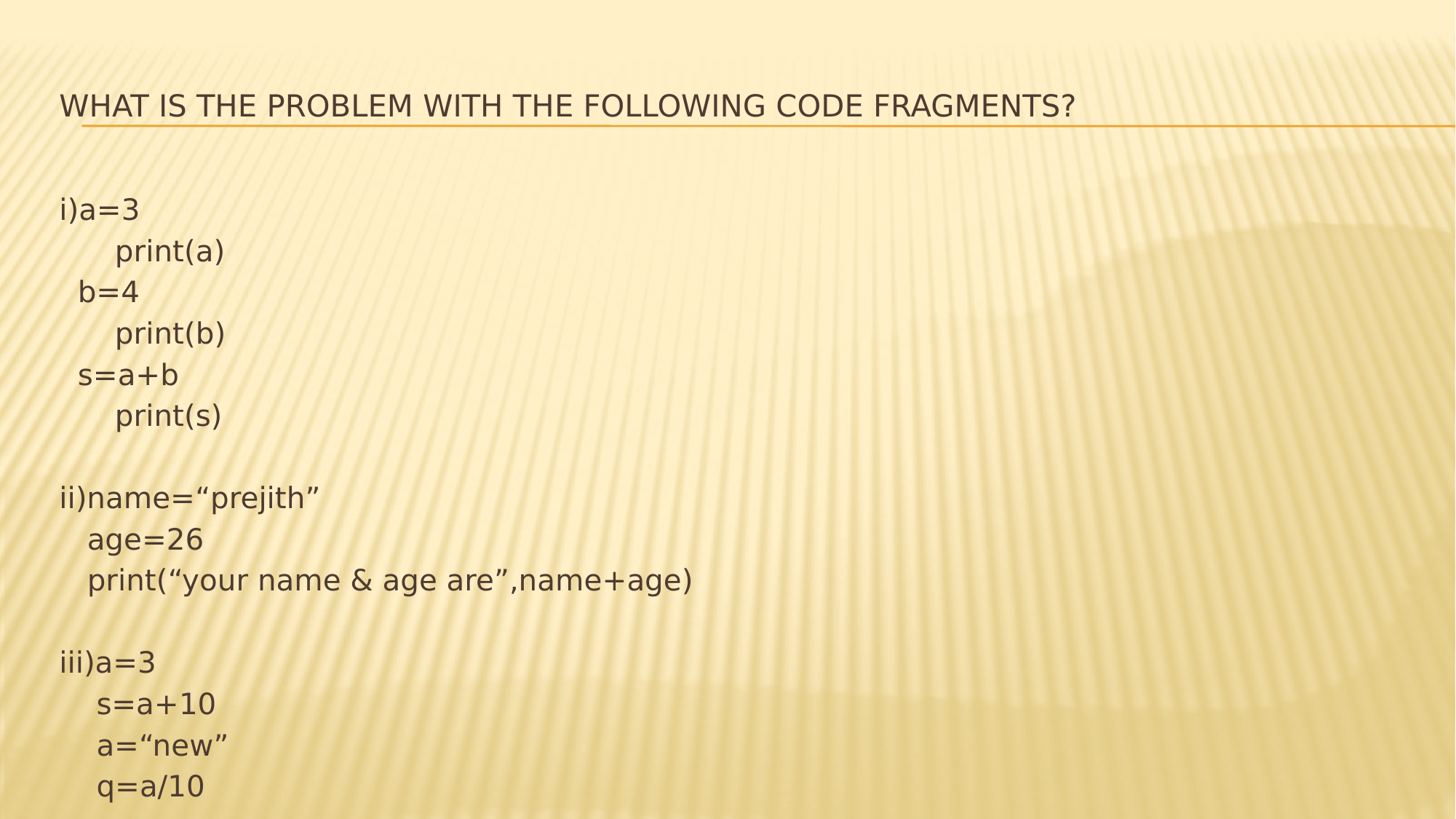

# What is the problem with the following code fragments?
i)a=3
      print(a)
  b=4
      print(b)
  s=a+b
      print(s)

ii)name=“prejith”
   age=26
   print(“your name & age are”,name+age)

iii)a=3
    s=a+10
    a=“new”
    q=a/10